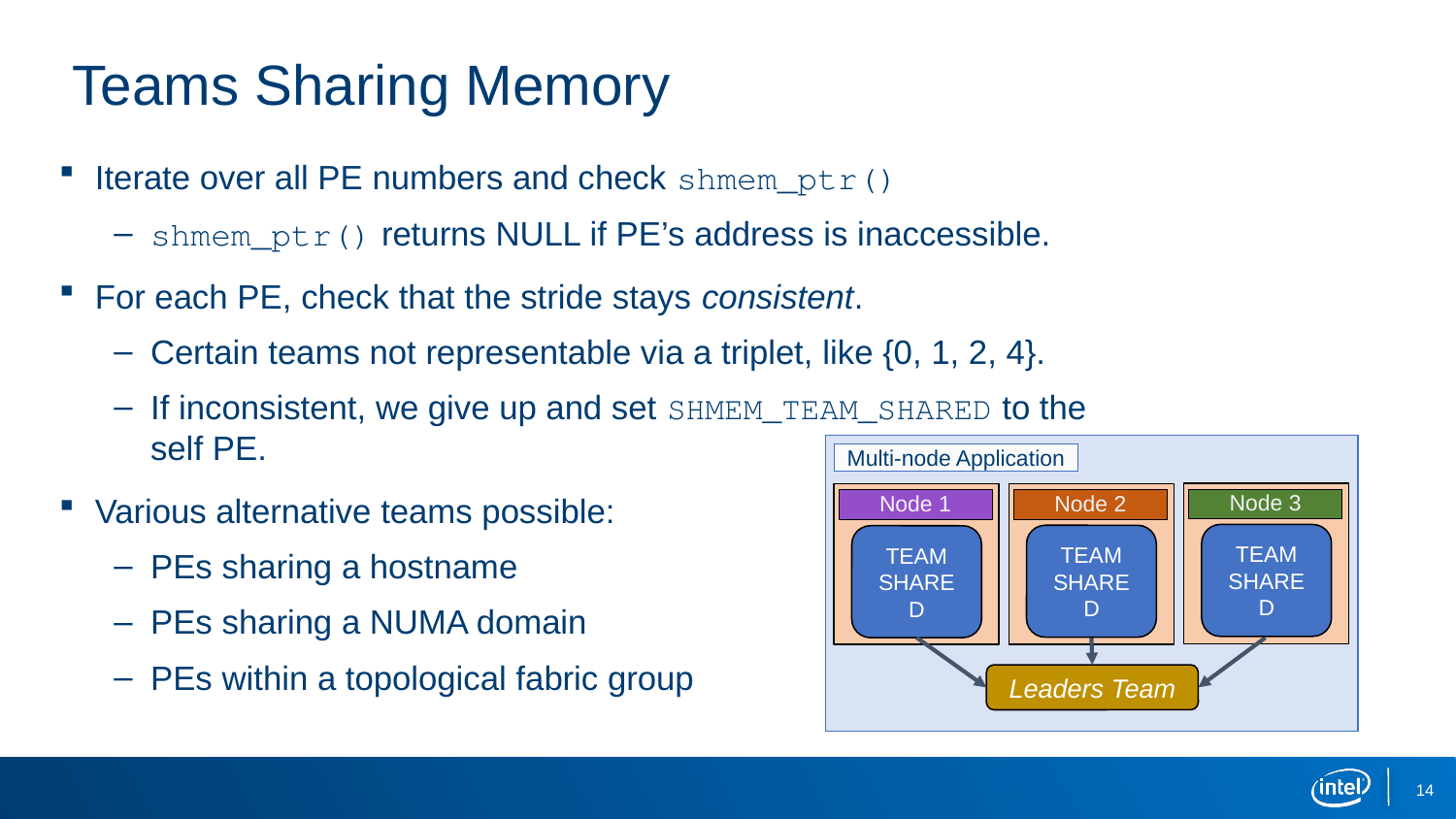

# Teams Sharing Memory
Iterate over all PE numbers and check shmem_ptr()
shmem_ptr() returns NULL if PE’s address is inaccessible.
For each PE, check that the stride stays consistent.
Certain teams not representable via a triplet, like {0, 1, 2, 4}.
If inconsistent, we give up and set SHMEM_TEAM_SHARED to the self PE.
Various alternative teams possible:
PEs sharing a hostname
PEs sharing a NUMA domain
PEs within a topological fabric group

Multi-node Application

Node 3
Node 1
Node 2
TEAM SHARED
TEAM SHARED
TEAM SHARED
Leaders Team
14